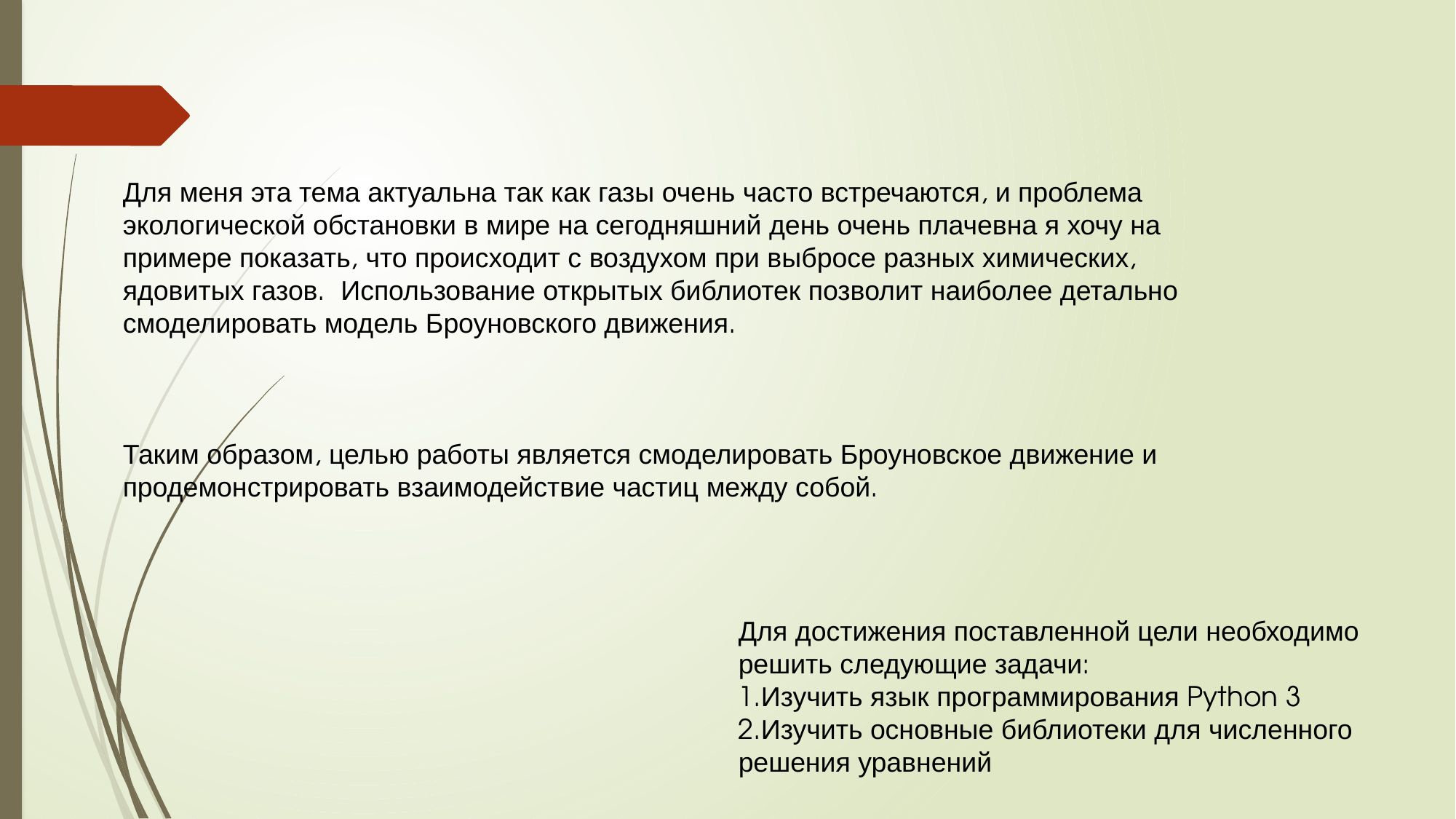

Для меня эта тема актуальна так как газы очень часто встречаются, и проблема экологической обстановки в мире на сегодняшний день очень плачевна я хочу на примере показать, что происходит с воздухом при выбросе разных химических, ядовитых газов.  Использование открытых библиотек позволит наиболее детально смоделировать модель Броуновского движения.

Таким образом, целью работы является смоделировать Броуновское движение и продемонстрировать взаимодействие частиц между собой.

Для достижения поставленной цели необходимо решить следующие задачи:
1.Изучить язык программирования Python 3
2.Изучить основные библиотеки для численного решения уравнений